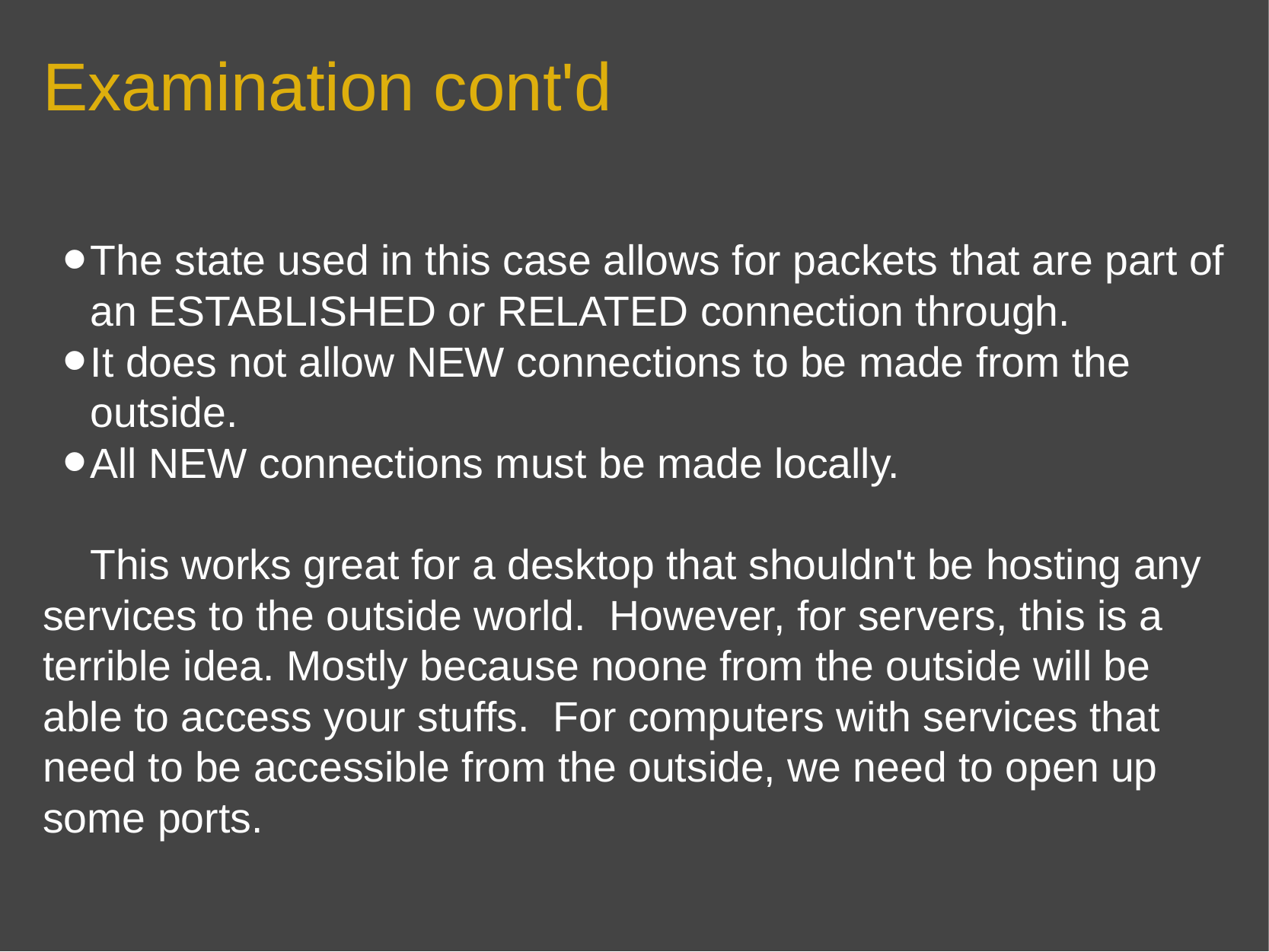

# Examination cont'd
The state used in this case allows for packets that are part of an ESTABLISHED or RELATED connection through.
It does not allow NEW connections to be made from the outside.
All NEW connections must be made locally.

    This works great for a desktop that shouldn't be hosting any services to the outside world.  However, for servers, this is a terrible idea. Mostly because noone from the outside will be able to access your stuffs.  For computers with services that need to be accessible from the outside, we need to open up some ports.